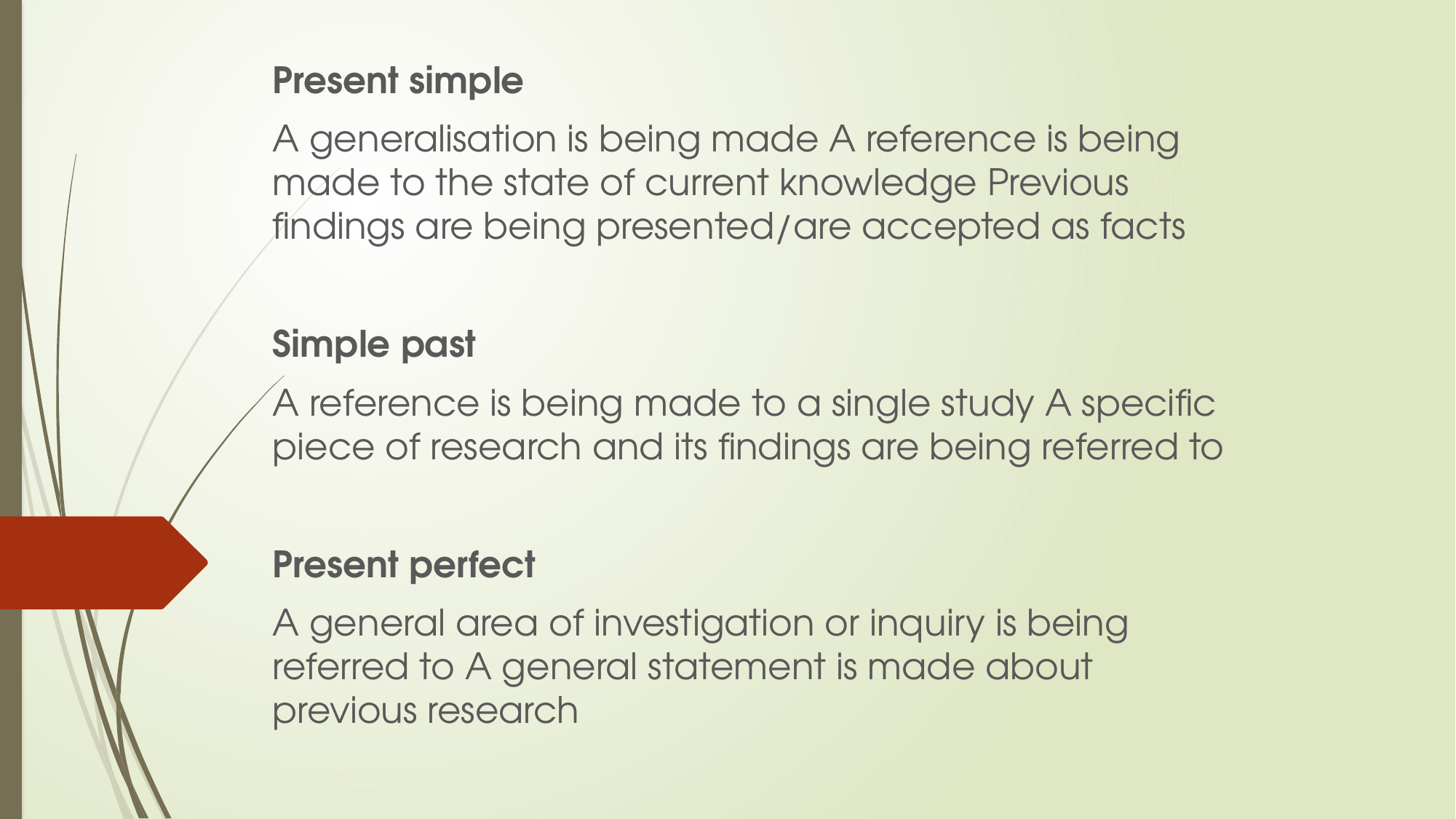

Present simple
A generalisation is being made A reference is being made to the state of current knowledge Previous findings are being presented/are accepted as facts

Simple past
A reference is being made to a single study A specific piece of research and its findings are being referred to

Present perfect
A general area of investigation or inquiry is being referred to A general statement is made about previous research